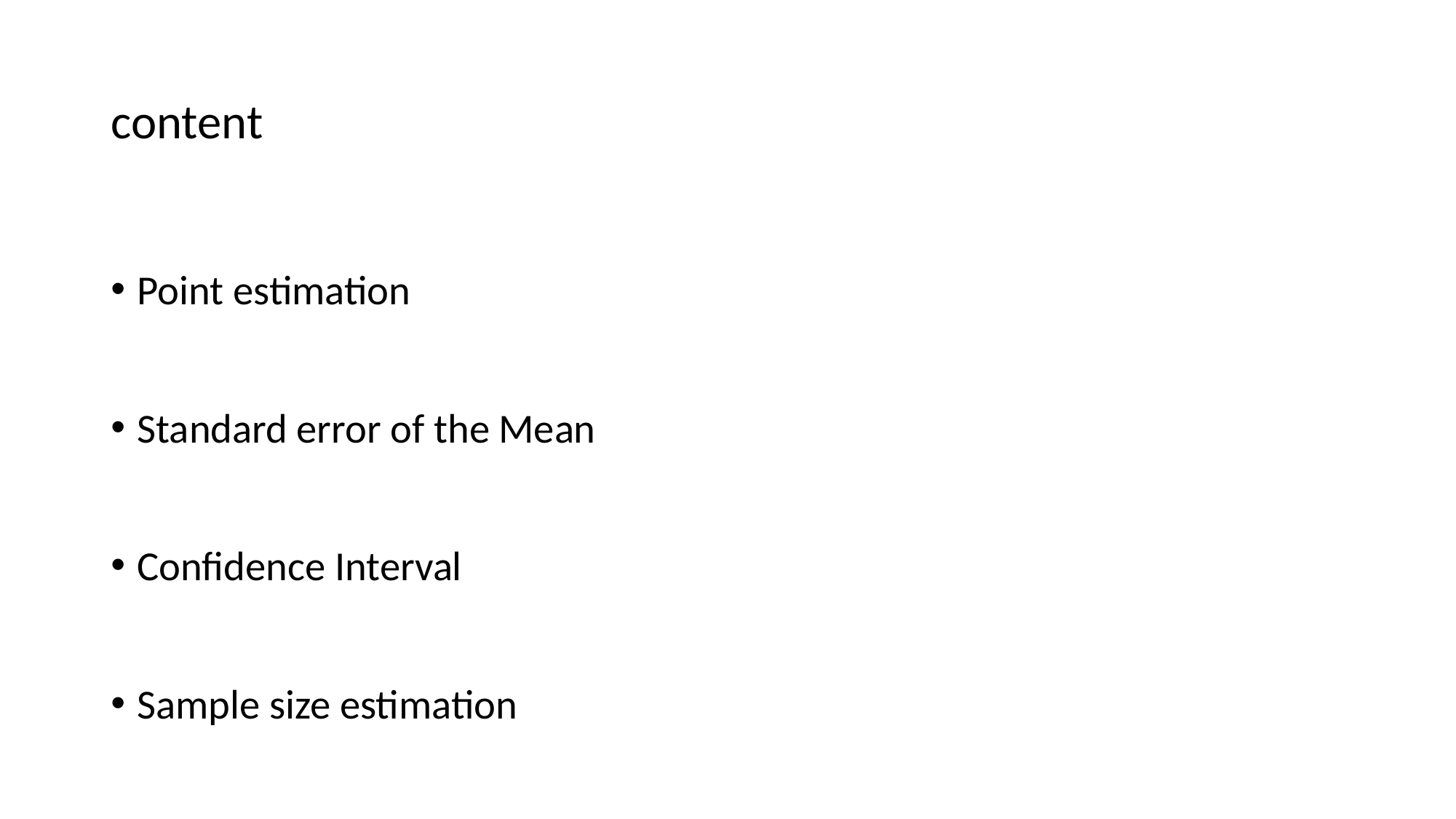

# content
Point estimation
Standard error of the Mean
Confidence Interval
Sample size estimation